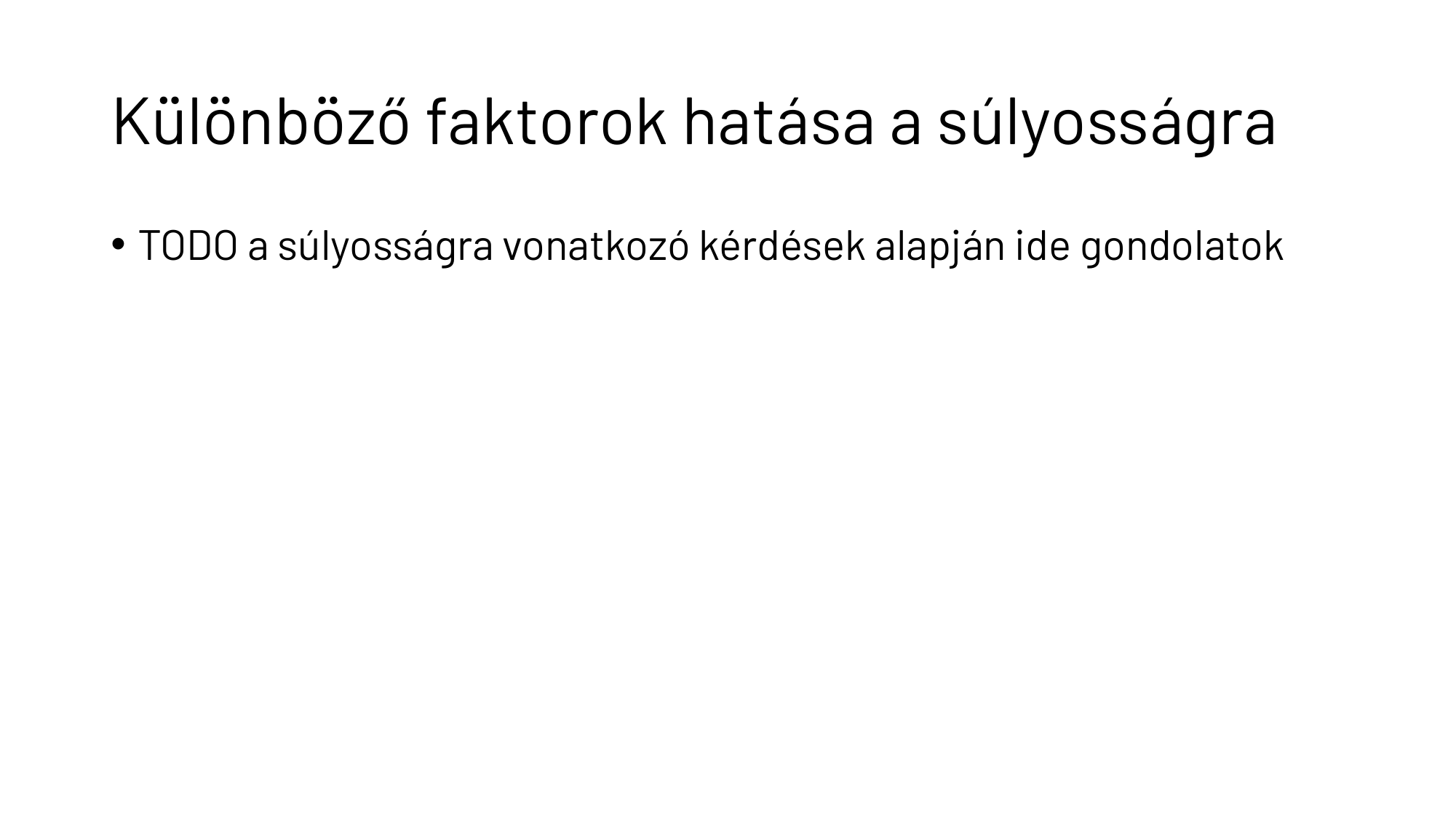

# Különböző faktorok hatása a súlyosságra
TODO a súlyosságra vonatkozó kérdések alapján ide gondolatok